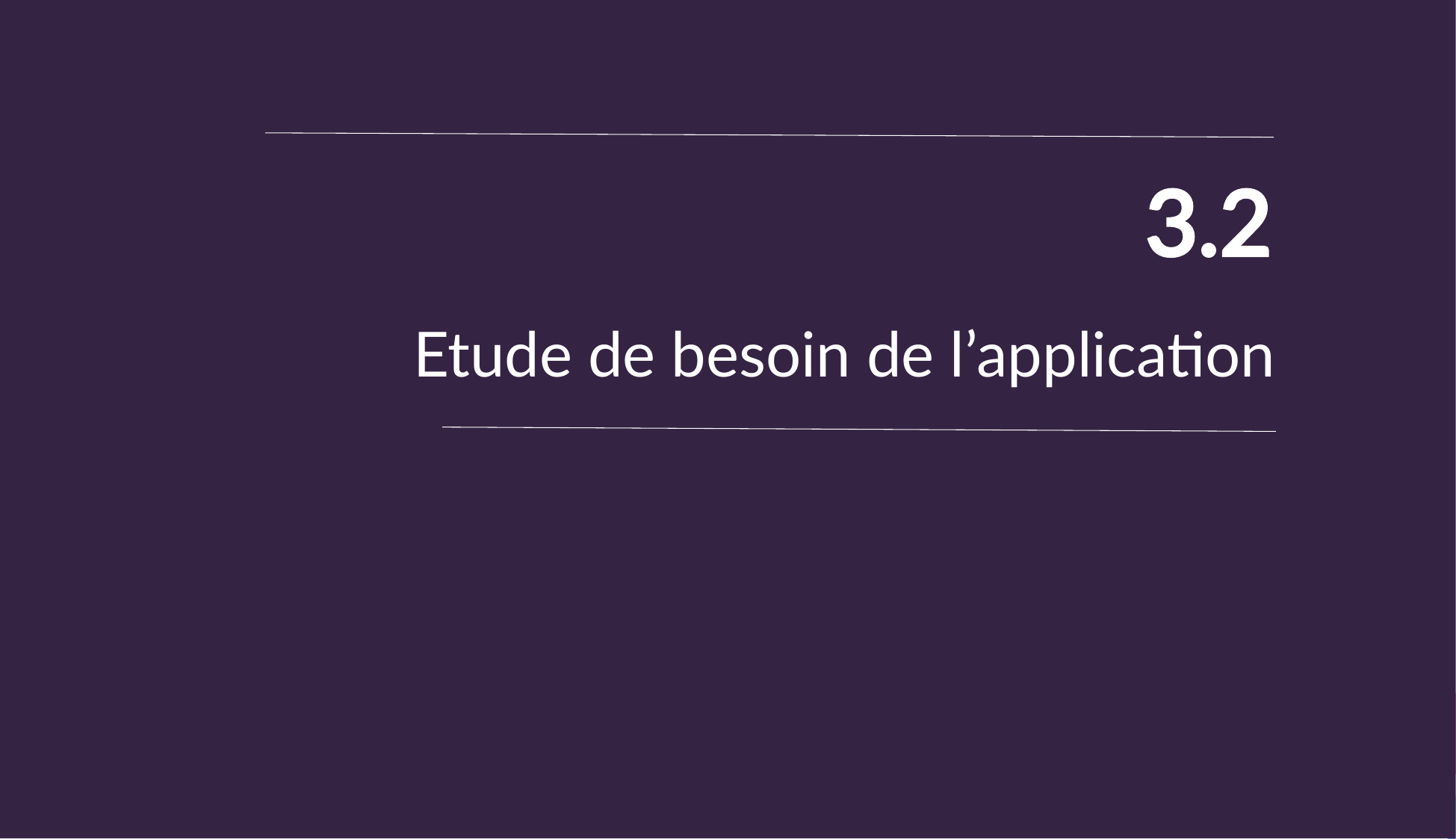

# 3.2
     Etude de besoin de l’application